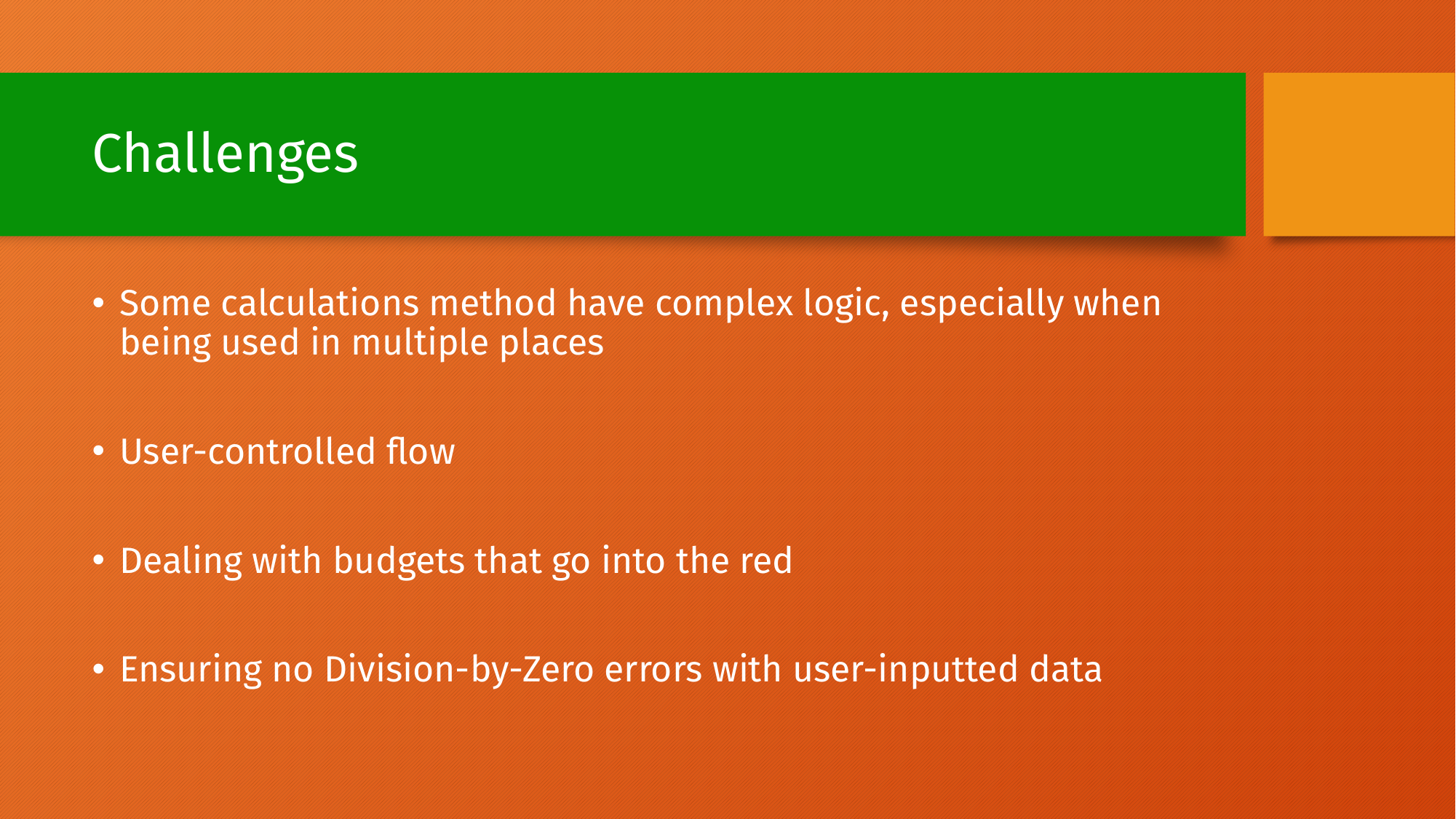

# Challenges
Some calculations method have complex logic, especially when being used in multiple places

User-controlled flow

Dealing with budgets that go into the red

Ensuring no Division-by-Zero errors with user-inputted data